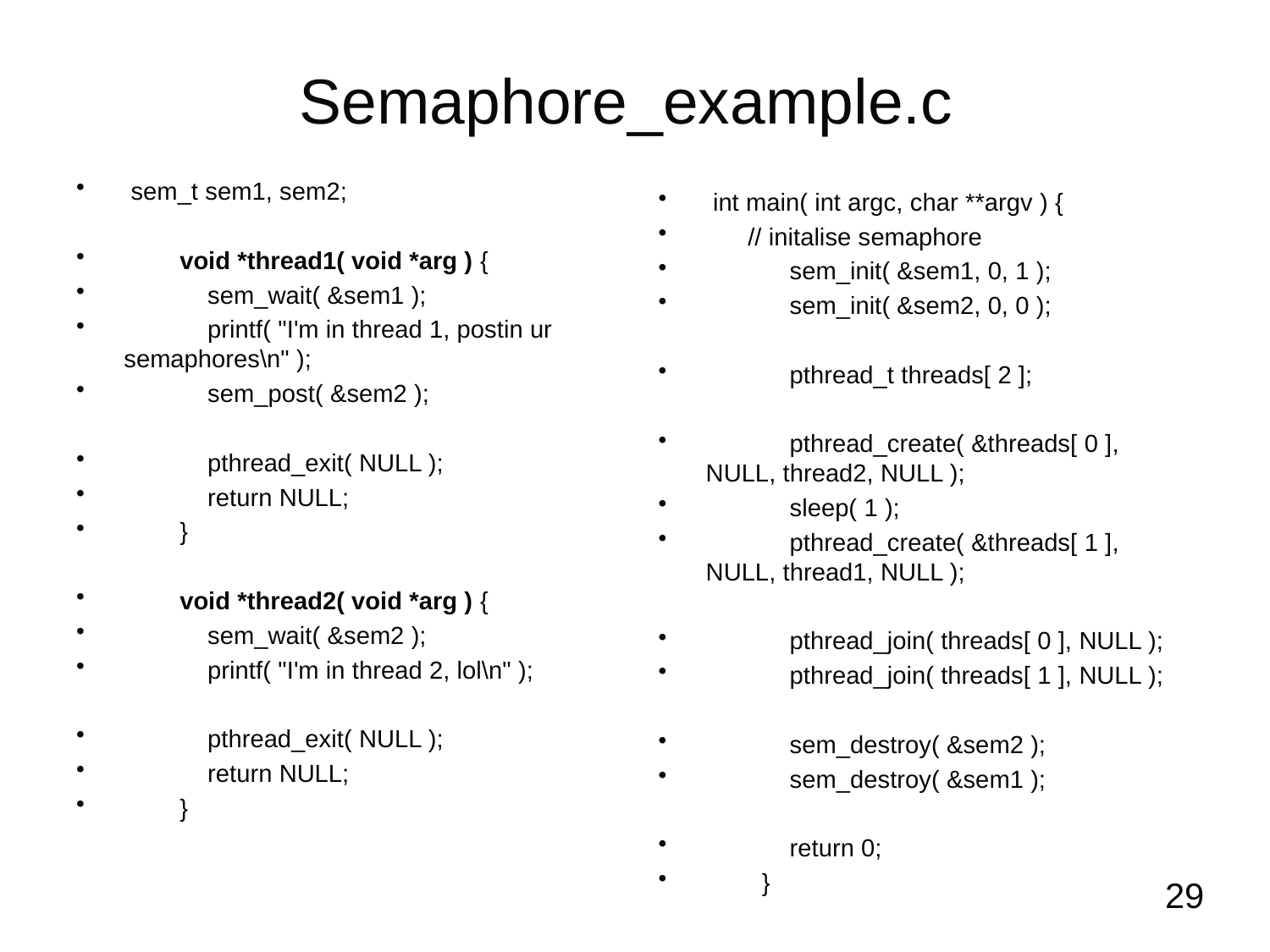

# Semaphore_example.c
 sem_t sem1, sem2;

        void *thread1( void *arg ) {
            sem_wait( &sem1 );
            printf( "I'm in thread 1, postin ur semaphores\n" );
            sem_post( &sem2 );

            pthread_exit( NULL );
            return NULL;
        }

        void *thread2( void *arg ) {
            sem_wait( &sem2 );
            printf( "I'm in thread 2, lol\n" );

            pthread_exit( NULL );
            return NULL;
        }
 int main( int argc, char **argv ) {
      // initalise semaphore
            sem_init( &sem1, 0, 1 );
            sem_init( &sem2, 0, 0 );

            pthread_t threads[ 2 ];

            pthread_create( &threads[ 0 ], NULL, thread2, NULL );
            sleep( 1 );
            pthread_create( &threads[ 1 ], NULL, thread1, NULL );

            pthread_join( threads[ 0 ], NULL );
            pthread_join( threads[ 1 ], NULL );

            sem_destroy( &sem2 );
            sem_destroy( &sem1 );

            return 0;
        }

29